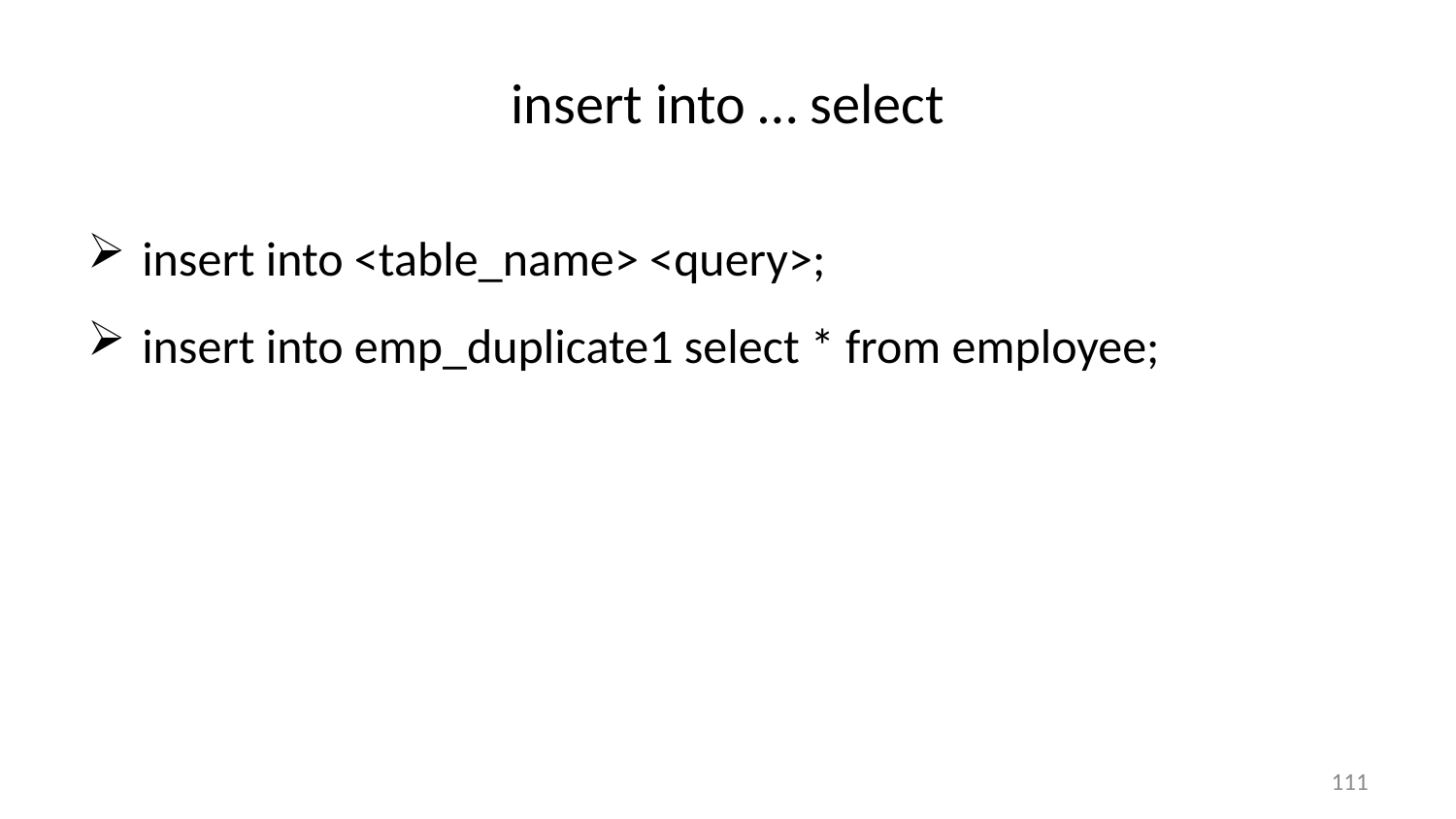

# insert into … select
insert into <table_name> <query>;
insert into emp_duplicate1 select * from employee;

111